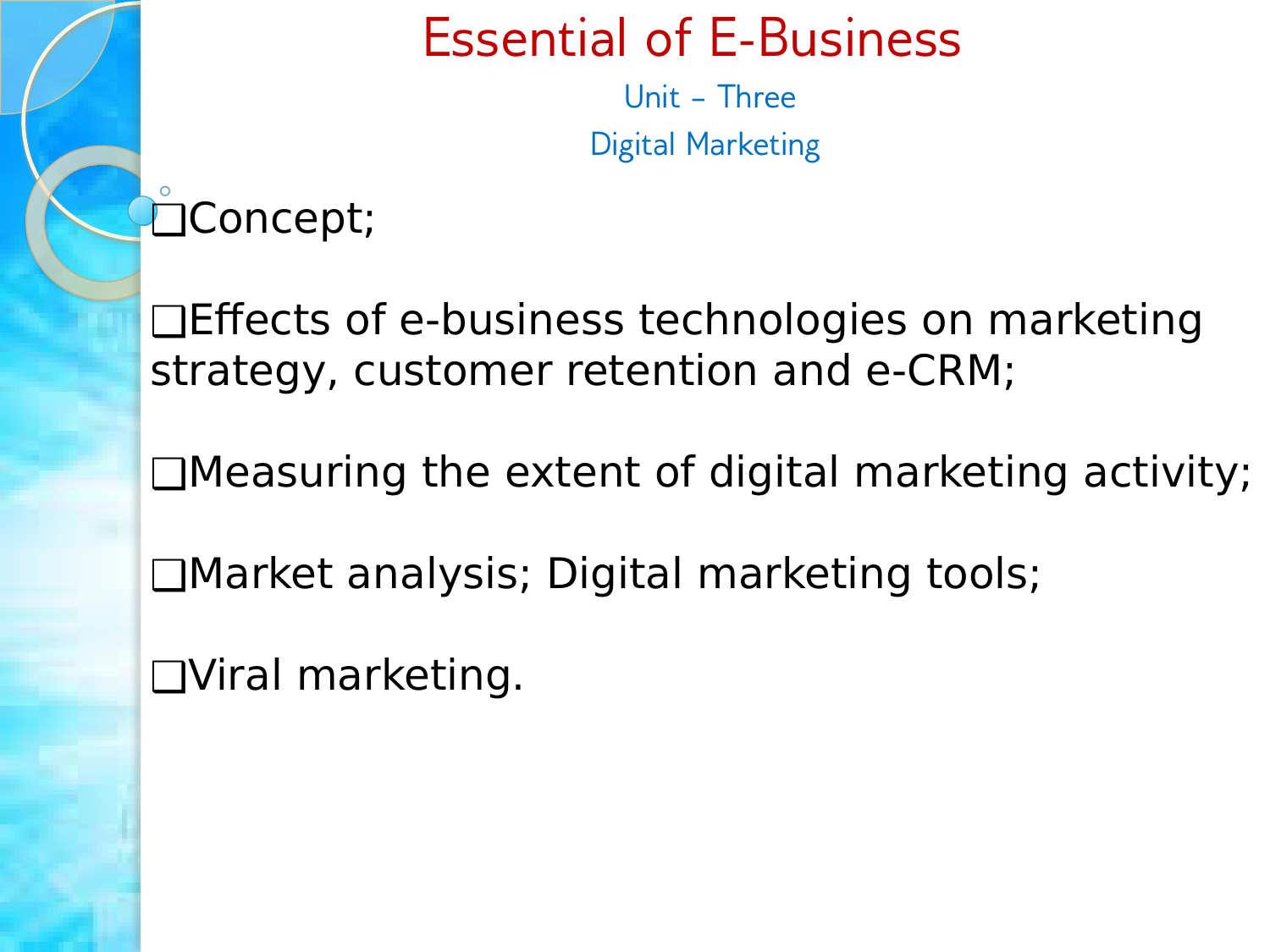

Essential of E-Business

Unit – Three
Digital Marketing
Concept;

Effects of e-business technologies on marketing strategy, customer retention and e-CRM;

Measuring the extent of digital marketing activity;

Market analysis; Digital marketing tools;

Viral marketing.